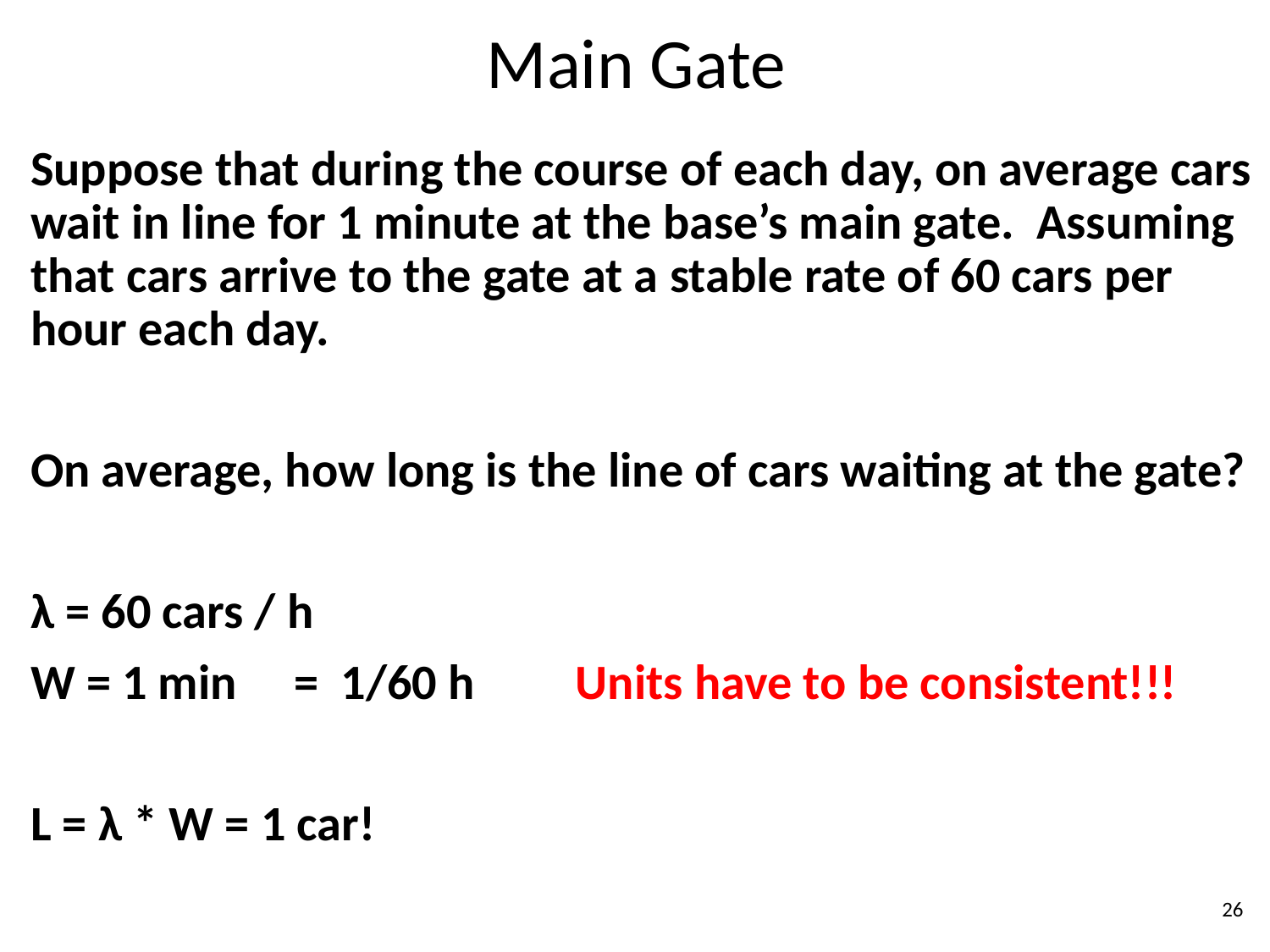

# Main Gate
Suppose that during the course of each day, on average cars wait in line for 1 minute at the base’s main gate.  Assuming that cars arrive to the gate at a stable rate of 60 cars per hour each day.

On average, how long is the line of cars waiting at the gate?

λ = 60 cars / h
W = 1 min

L = λ * W = 1 car!

 =  1/60 h         Units have to be consistent!!!
26